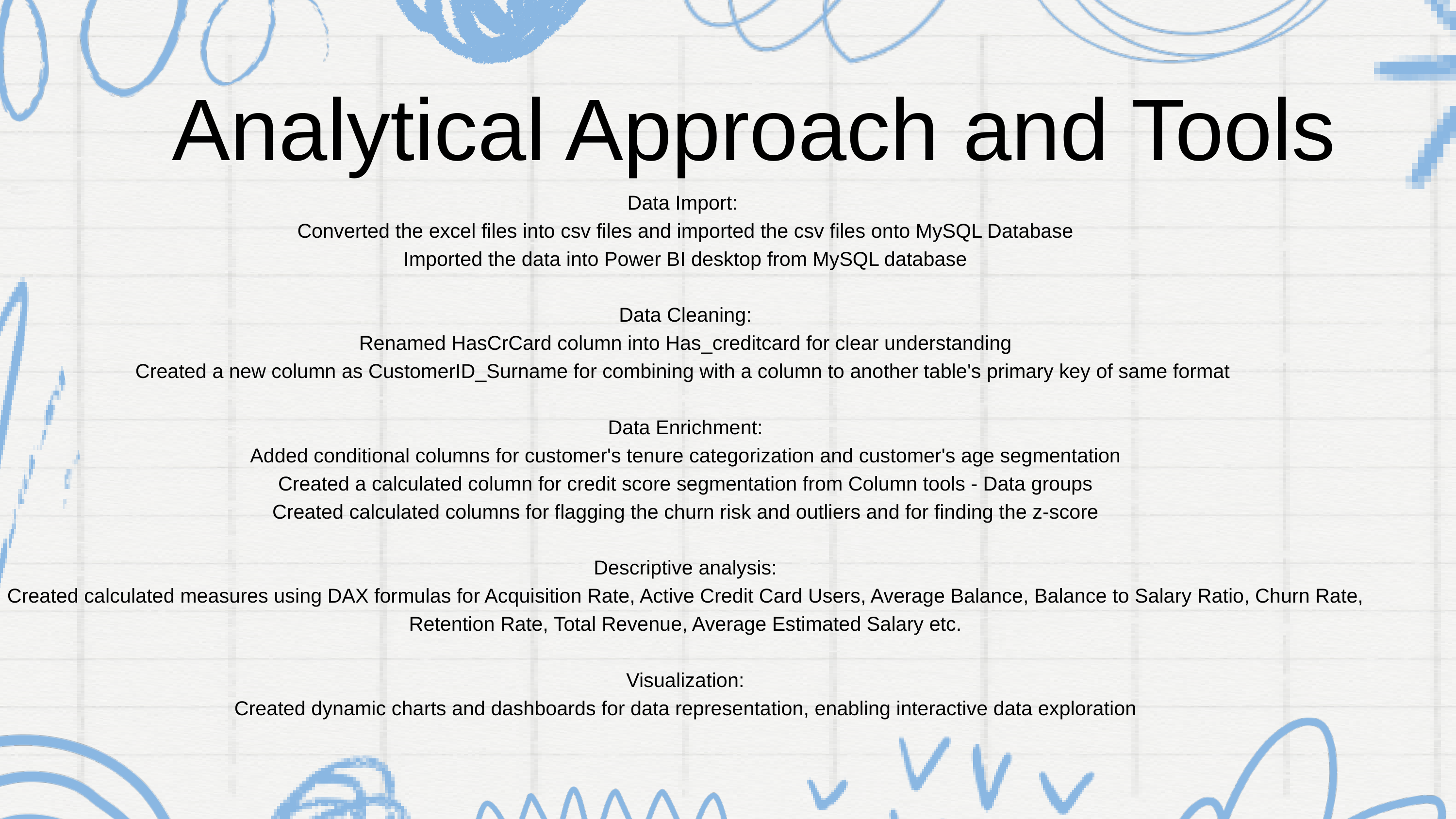

Analytical Approach and Tools

Data Import:
Converted the excel files into csv files and imported the csv files onto MySQL Database
Imported the data into Power BI desktop from MySQL database

Data Cleaning:
Renamed HasCrCard column into Has_creditcard for clear understanding
Created a new column as CustomerID_Surname for combining with a column to another table's primary key of same format

Data Enrichment:
Added conditional columns for customer's tenure categorization and customer's age segmentation
Created a calculated column for credit score segmentation from Column tools - Data groups
Created calculated columns for flagging the churn risk and outliers and for finding the z-score

Descriptive analysis:
Created calculated measures using DAX formulas for Acquisition Rate, Active Credit Card Users, Average Balance, Balance to Salary Ratio, Churn Rate, Retention Rate, Total Revenue, Average Estimated Salary etc.

Visualization:
Created dynamic charts and dashboards for data representation, enabling interactive data exploration